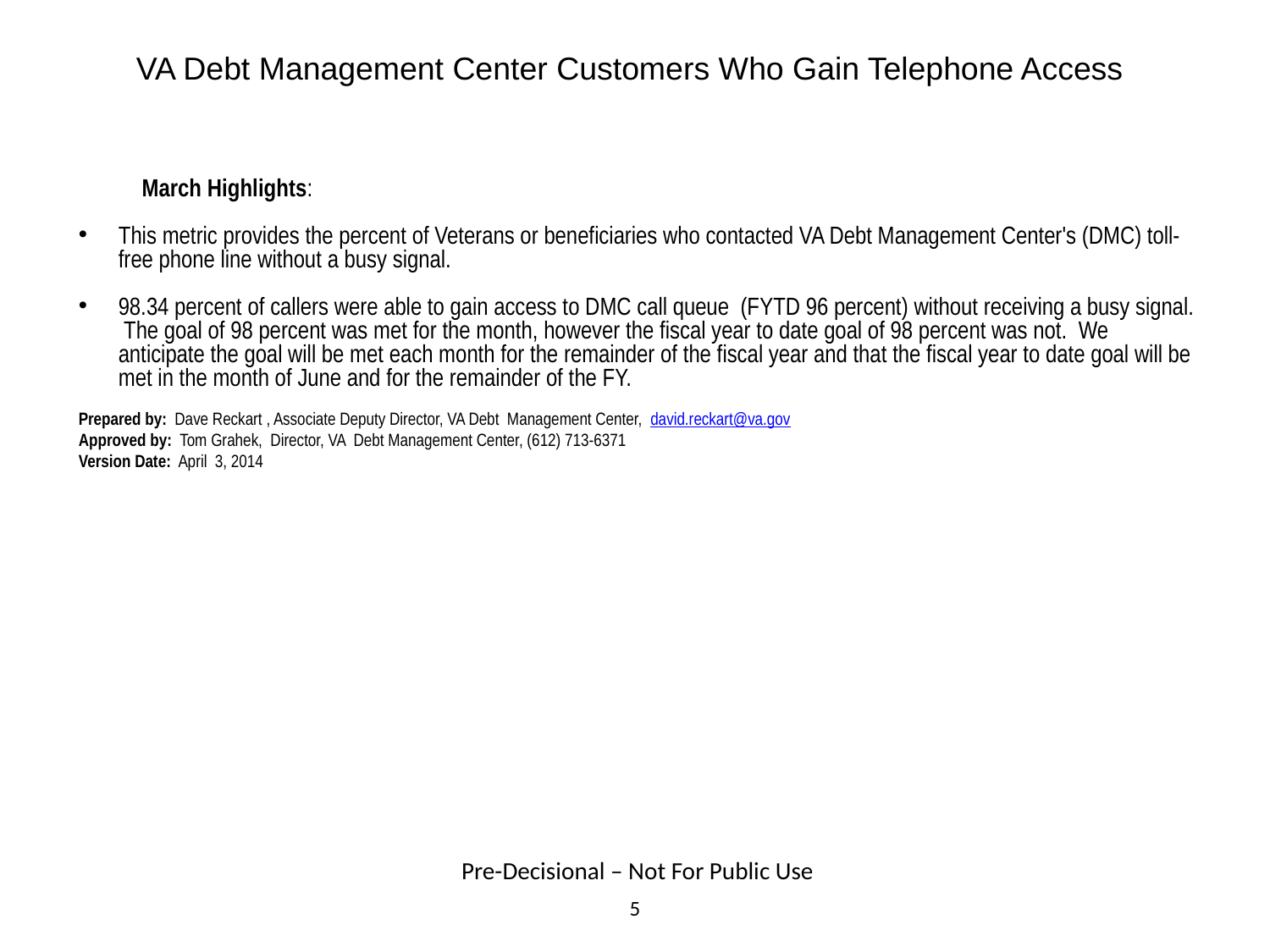

VA Debt Management Center Customers Who Gain Telephone Access

March Highlights:

This metric provides the percent of Veterans or beneficiaries who contacted VA Debt Management Center's (DMC) toll-free phone line without a busy signal.

98.34 percent of callers were able to gain access to DMC call queue  (FYTD 96 percent) without receiving a busy signal.  The goal of 98 percent was met for the month, however the fiscal year to date goal of 98 percent was not.  We anticipate the goal will be met each month for the remainder of the fiscal year and that the fiscal year to date goal will be met in the month of June and for the remainder of the FY.

Prepared by:  Dave Reckart , Associate Deputy Director, VA Debt  Management Center,  david.reckart@va.gov
Approved by:  Tom Grahek,  Director, VA  Debt Management Center, (612) 713-6371
Version Date:  April  3, 2014

Pre-Decisional – Not For Public Use
5